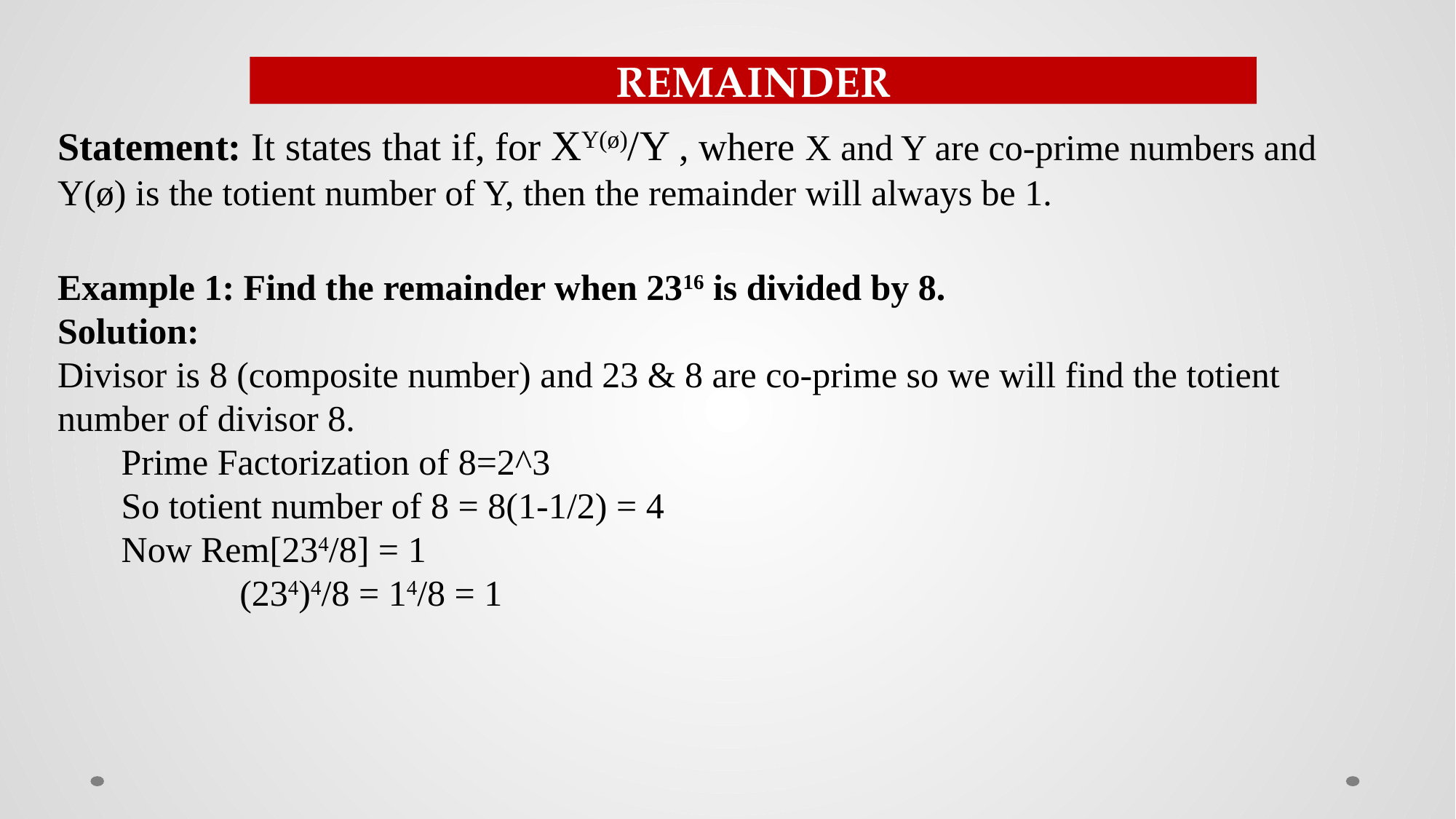

REMAINDER
Statement: It states that if, for XY(ø)/Y , where X and Y are co-prime numbers and Y(ø) is the totient number of Y, then the remainder will always be 1.
Example 1: Find the remainder when 2316 is divided by 8.
Solution:
Divisor is 8 (composite number) and 23 & 8 are co-prime so we will find the totient number of divisor 8.
       Prime Factorization of 8=2^3
       So totient number of 8 = 8(1-1/2) = 4
       Now Rem[234/8] = 1
                    (234)4/8 = 14/8 = 1